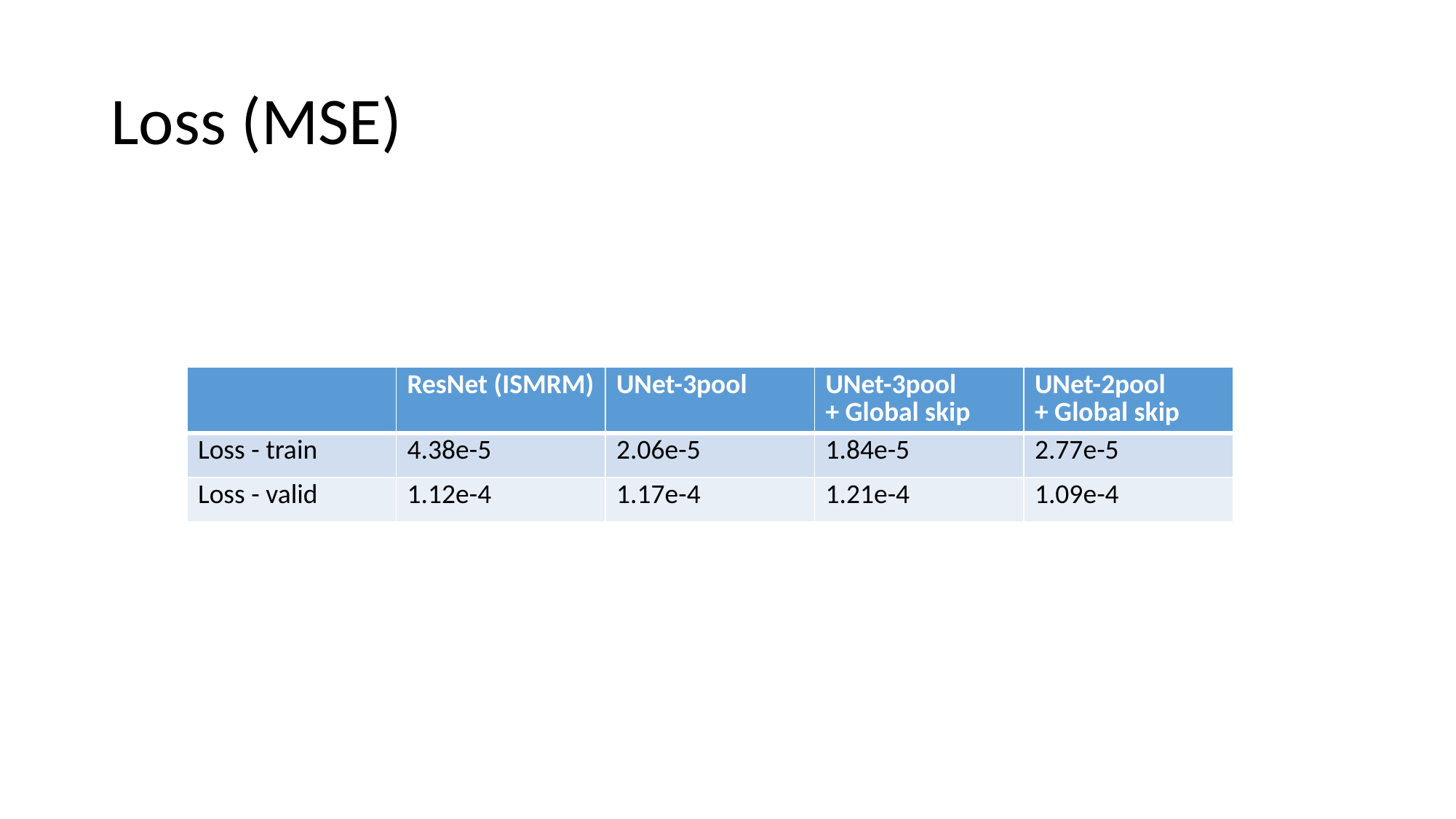

# Loss (MSE)
|  | ResNet (ISMRM) | UNet-3pool | UNet-3pool + Global skip | UNet-2pool + Global skip |
| --- | --- | --- | --- | --- |
| Loss - train | 4.38e-5 | 2.06e-5 | 1.84e-5 | 2.77e-5 |
| Loss - valid | 1.12e-4 | 1.17e-4 | 1.21e-4 | 1.09e-4 |